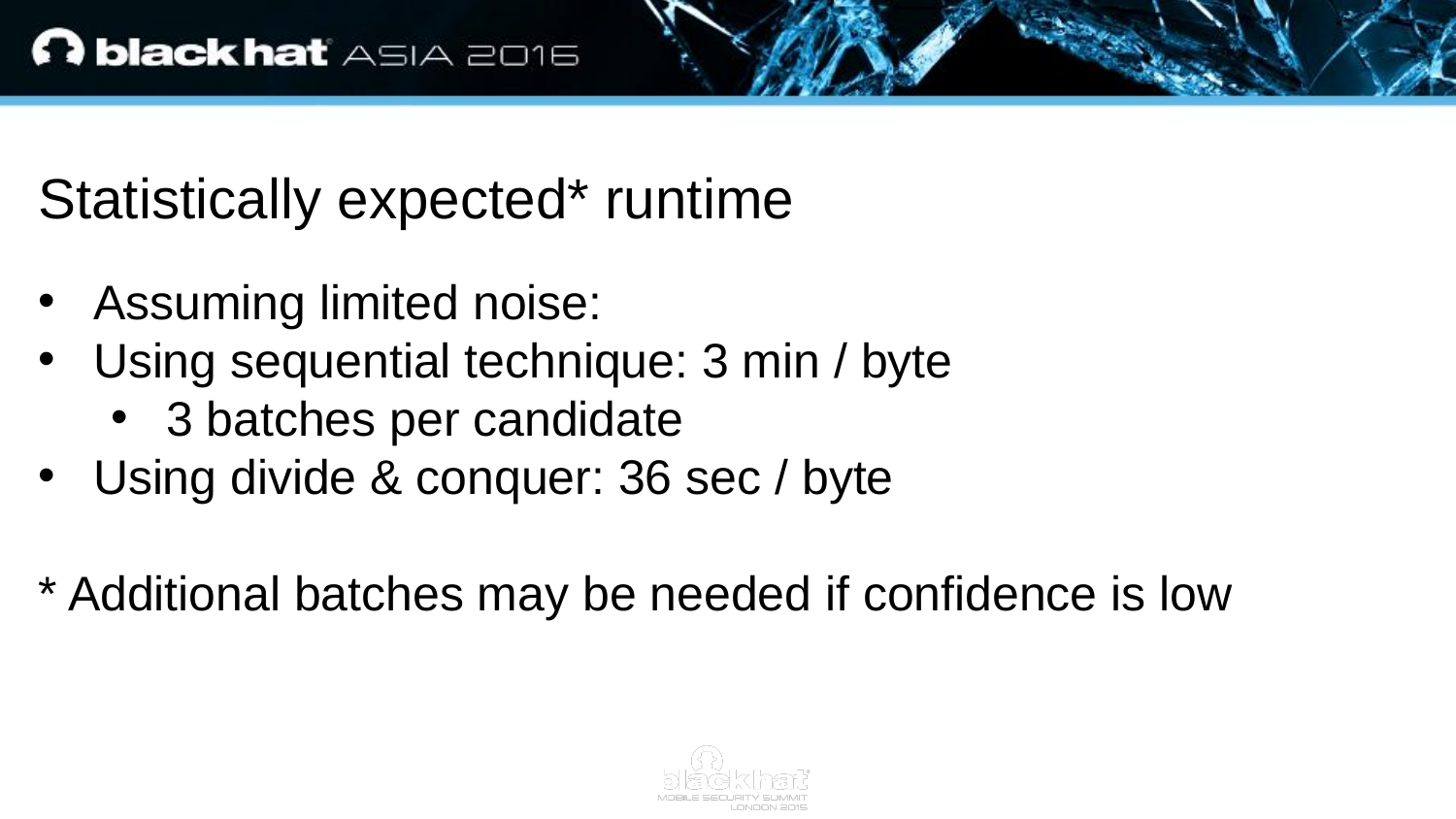

Statistically expected* runtime
Assuming limited noise:
Using sequential technique: 3 min / byte
3 batches per candidate
Using divide & conquer: 36 sec / byte

* Additional batches may be needed if confidence is low